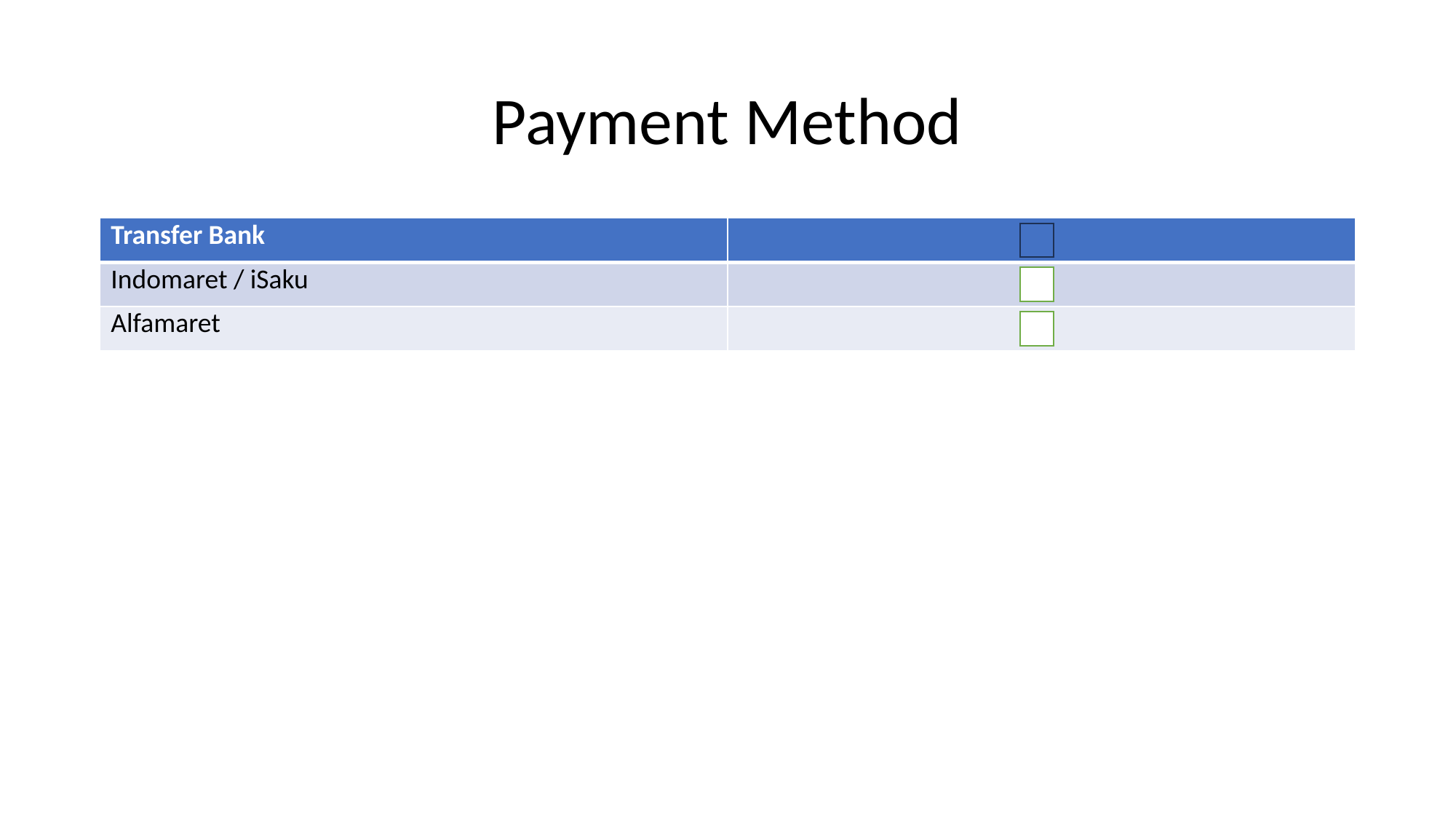

# Payment Method
| Transfer Bank |  |
| --- | --- |
| Indomaret / iSaku |  |
| Alfamaret |  |